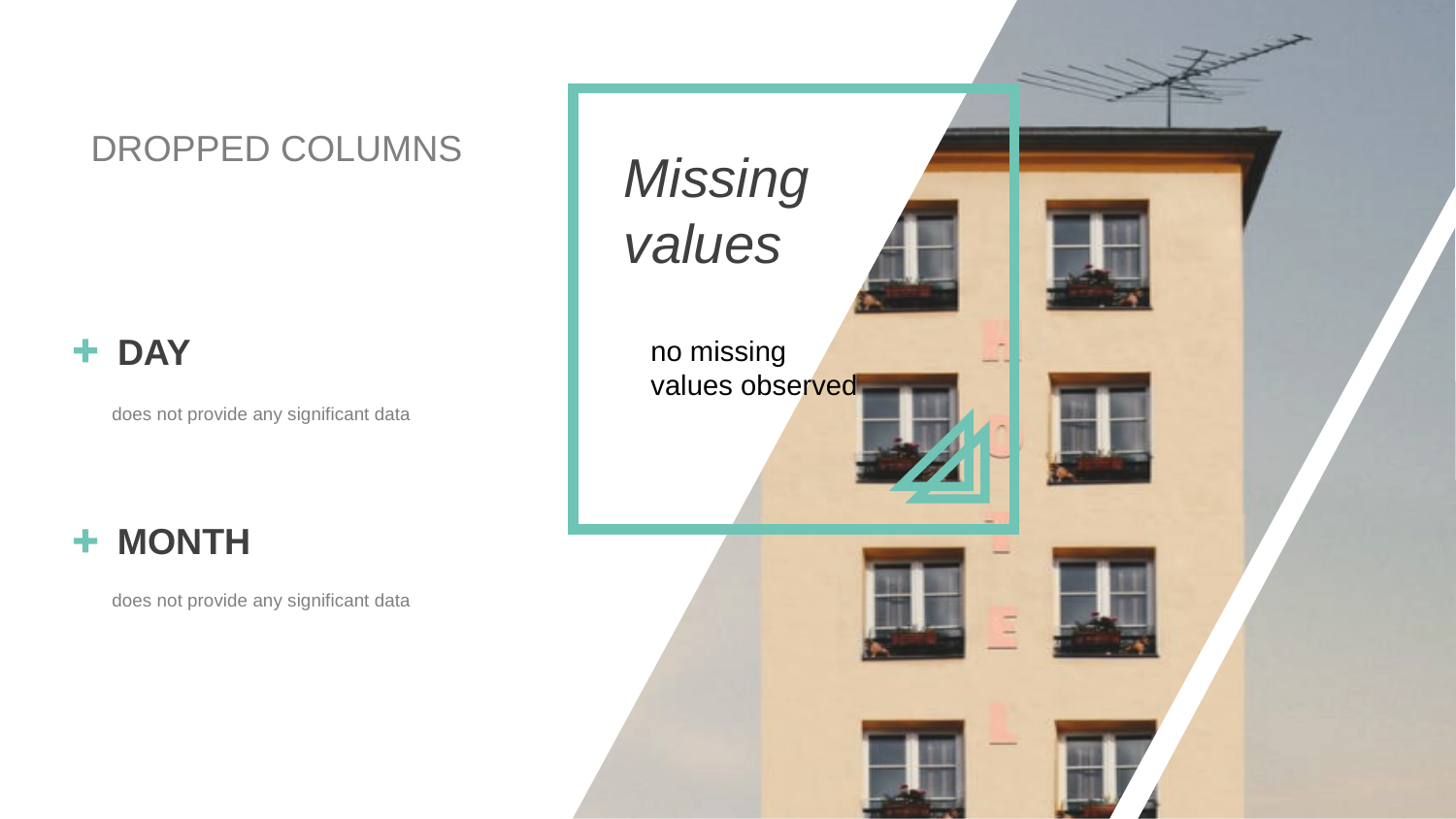

DROPPED COLUMNS
Missing values

DAY

no missing values observed
does not provide any significant data

MONTH

does not provide any significant data